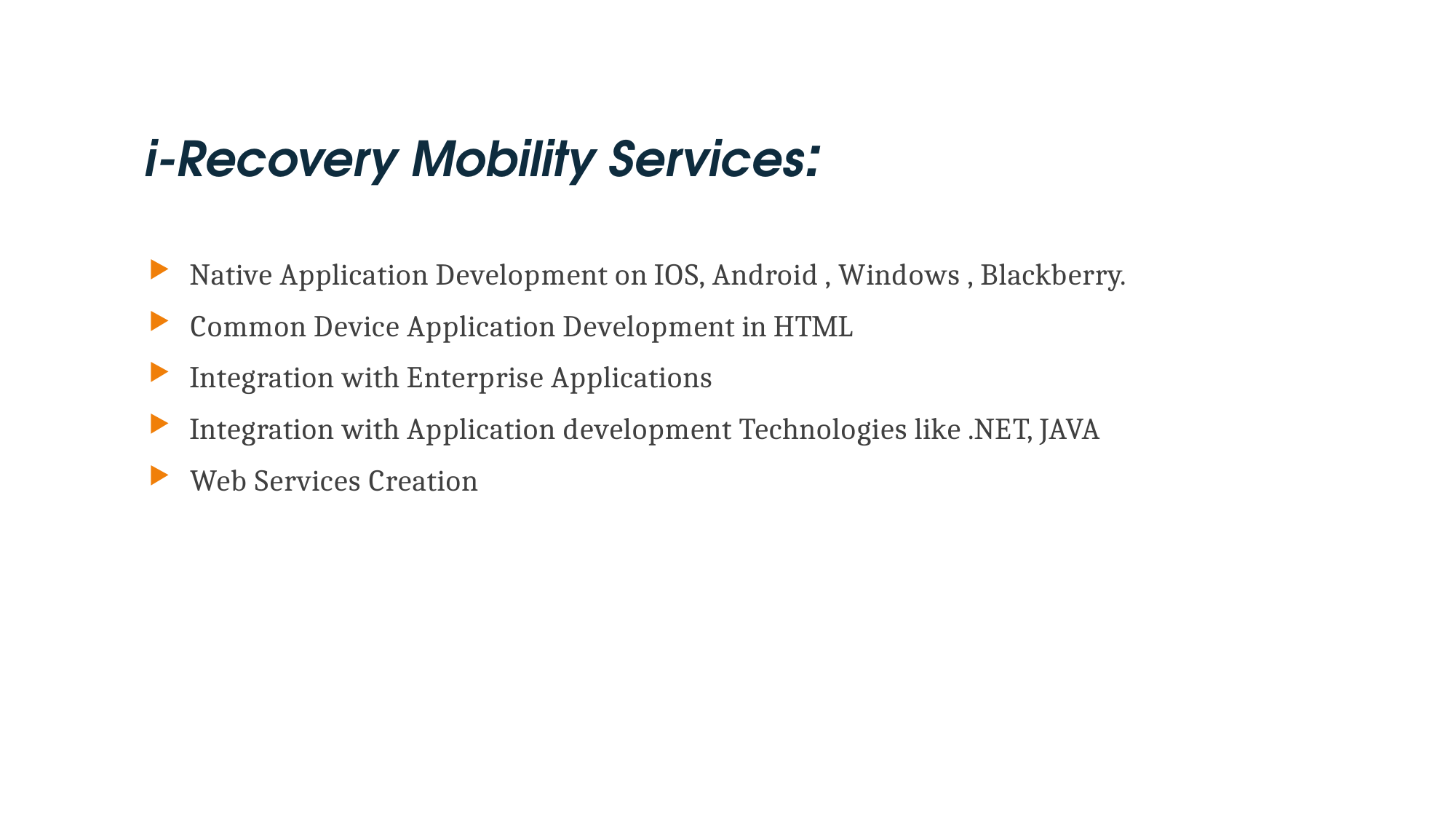

# i-Recovery Mobility Services:
Native Application Development on IOS, Android , Windows , Blackberry.
Common Device Application Development in HTML
Integration with Enterprise Applications
Integration with Application development Technologies like .NET, JAVA
Web Services Creation